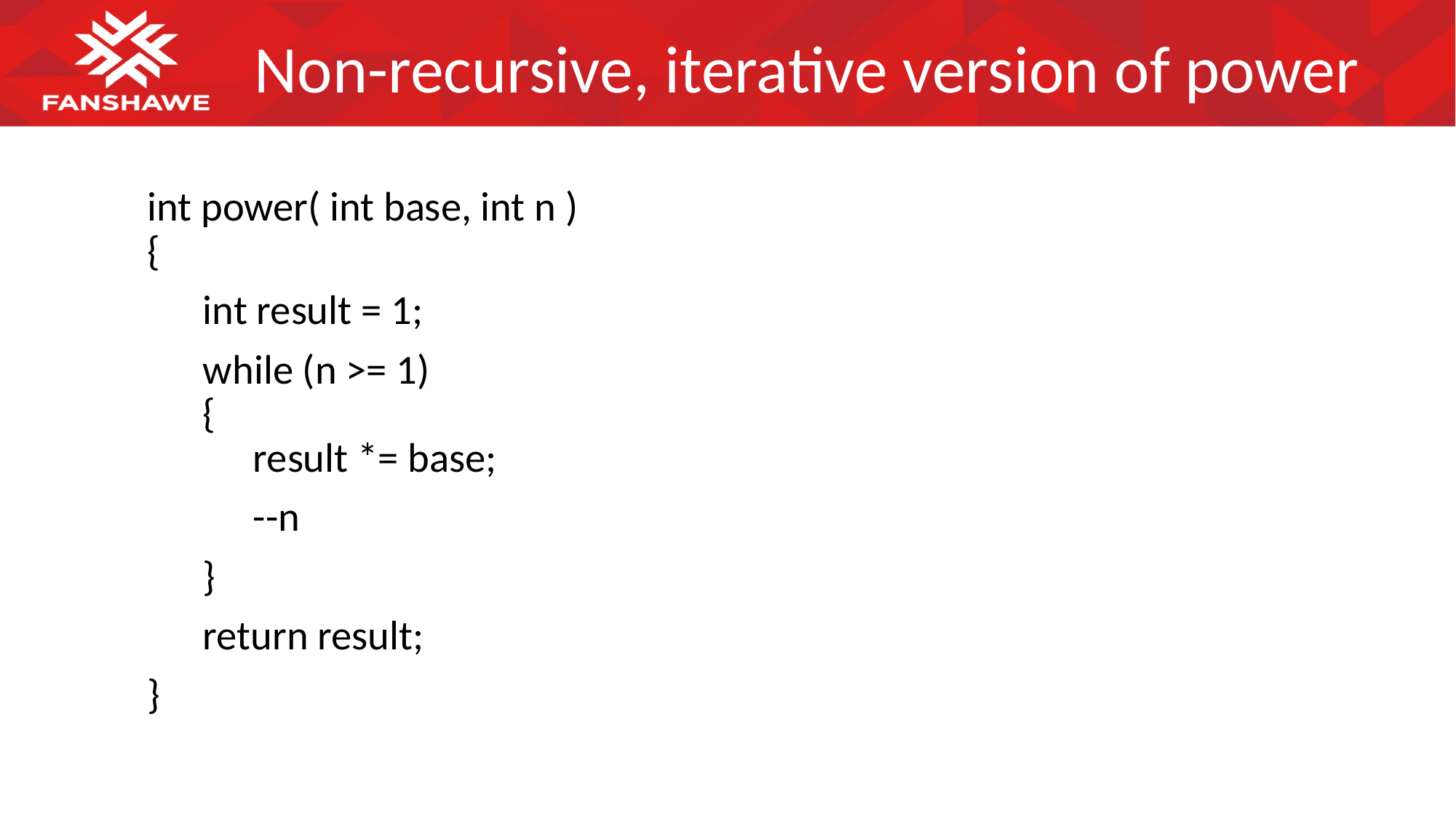

# Non-recursive, iterative version of power
int power( int base, int n )
{
      int result = 1;
      while (n >= 1)
      {
	result *= base;
	--n
      }
      return result;
}